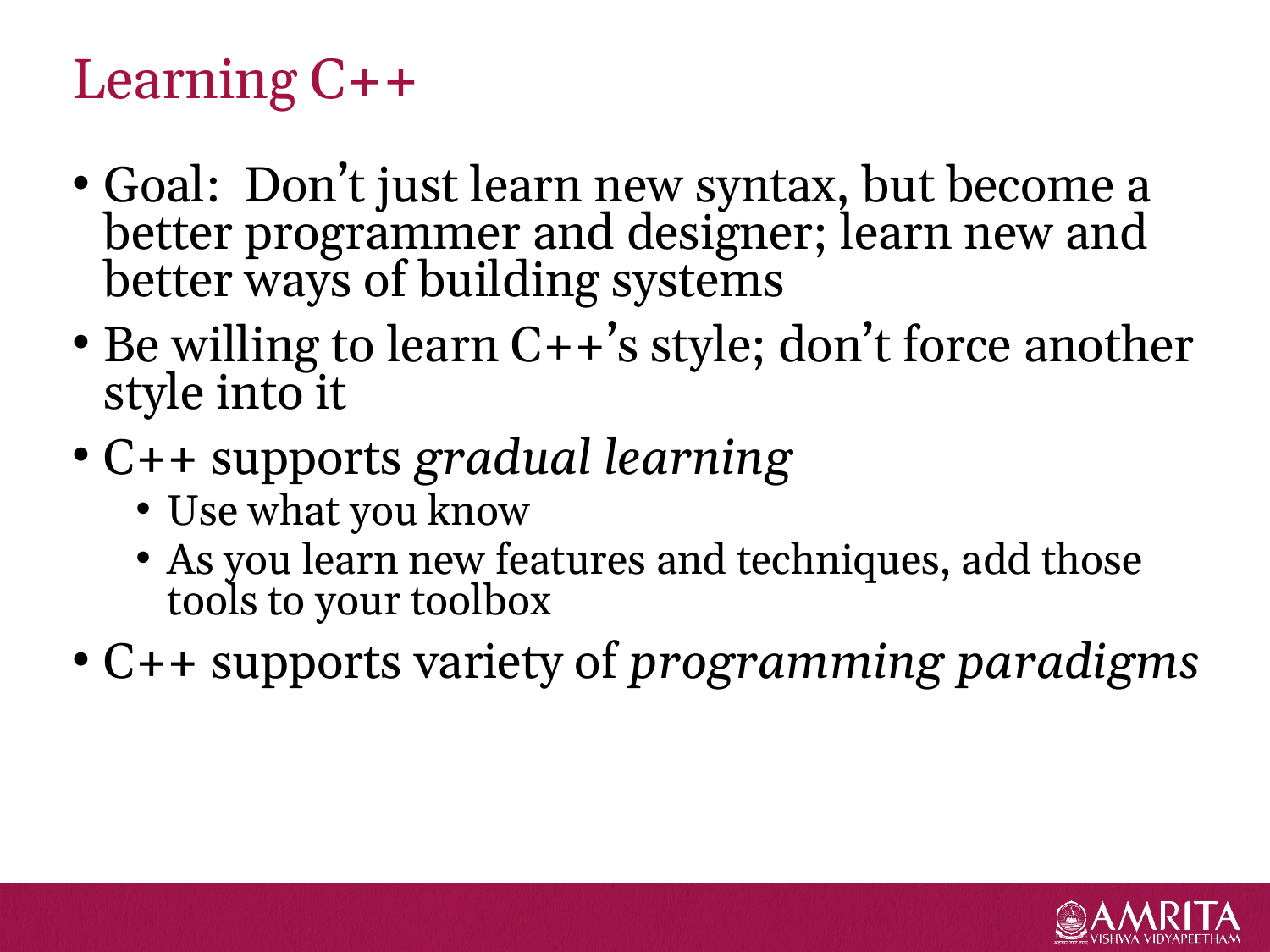

# Learning C++
Goal:  Don’t just learn new syntax, but become a better programmer and designer; learn new and better ways of building systems
Be willing to learn C++’s style; don’t force another style into it
C++ supports gradual learning
Use what you know
As you learn new features and techniques, add those tools to your toolbox
C++ supports variety of programming paradigms